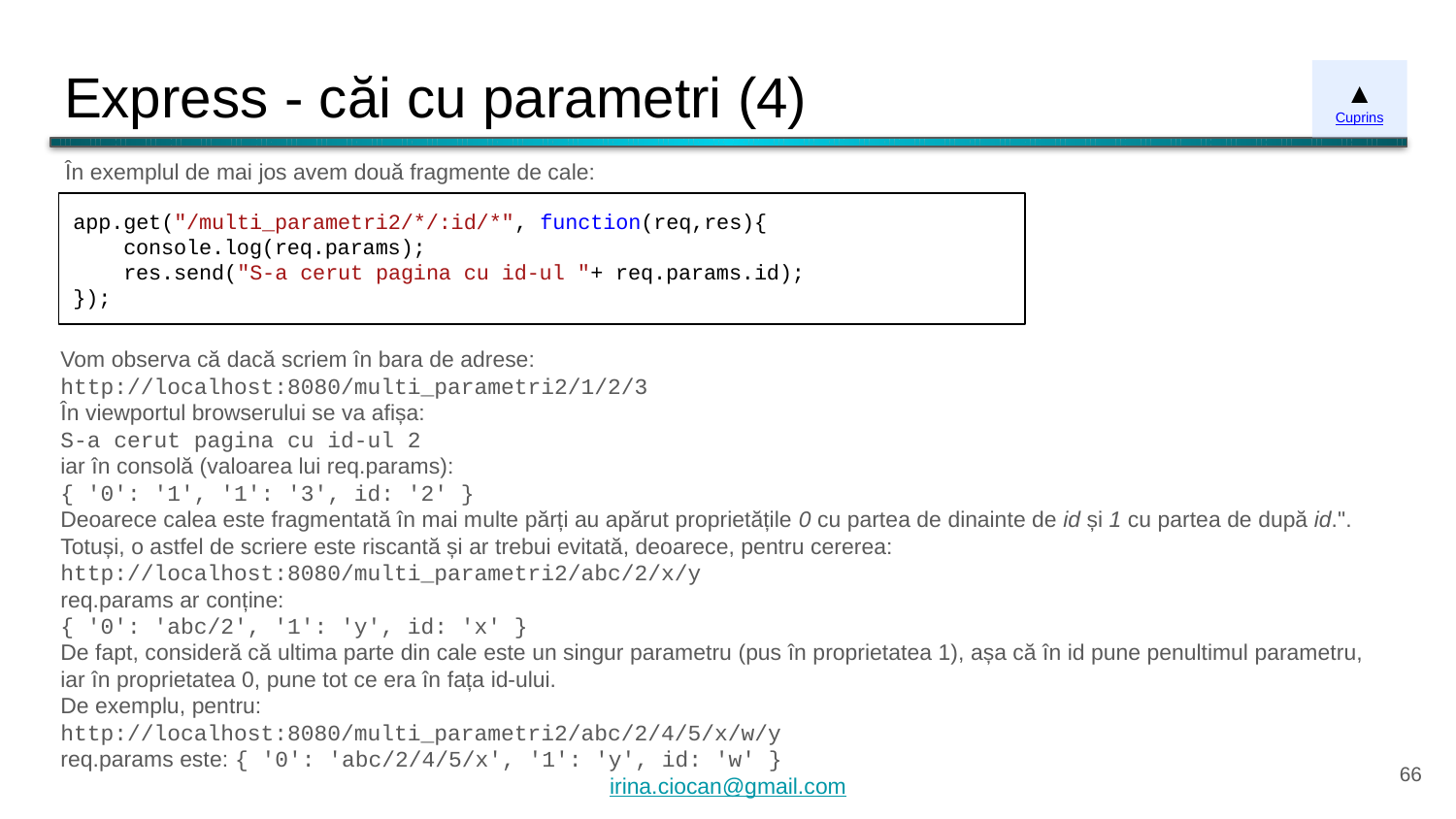

# Express - căi cu parametri (4)
▲
Cuprins

În exemplul de mai jos avem două fragmente de cale:
app.get("/multi_parametri2/*/:id/*", function(req,res){
    console.log(req.params);
    res.send("S-a cerut pagina cu id-ul "+ req.params.id);
});
Vom observa că dacă scriem în bara de adrese:
http://localhost:8080/multi_parametri2/1/2/3
În viewportul browserului se va afișa:
S-a cerut pagina cu id-ul 2
iar în consolă (valoarea lui req.params):
{ '0': '1', '1': '3', id: '2' }
Deoarece calea este fragmentată în mai multe părți au apărut proprietățile 0 cu partea de dinainte de id și 1 cu partea de după id.".
Totuși, o astfel de scriere este riscantă și ar trebui evitată, deoarece, pentru cererea:
http://localhost:8080/multi_parametri2/abc/2/x/y
req.params ar conține:
{ '0': 'abc/2', '1': 'y', id: 'x' }
De fapt, consideră că ultima parte din cale este un singur parametru (pus în proprietatea 1), așa că în id pune penultimul parametru, iar în proprietatea 0, pune tot ce era în fața id-ului.
De exemplu, pentru:
http://localhost:8080/multi_parametri2/abc/2/4/5/x/w/y
req.params este: { '0': 'abc/2/4/5/x', '1': 'y', id: 'w' }

66
irina.ciocan@gmail.com